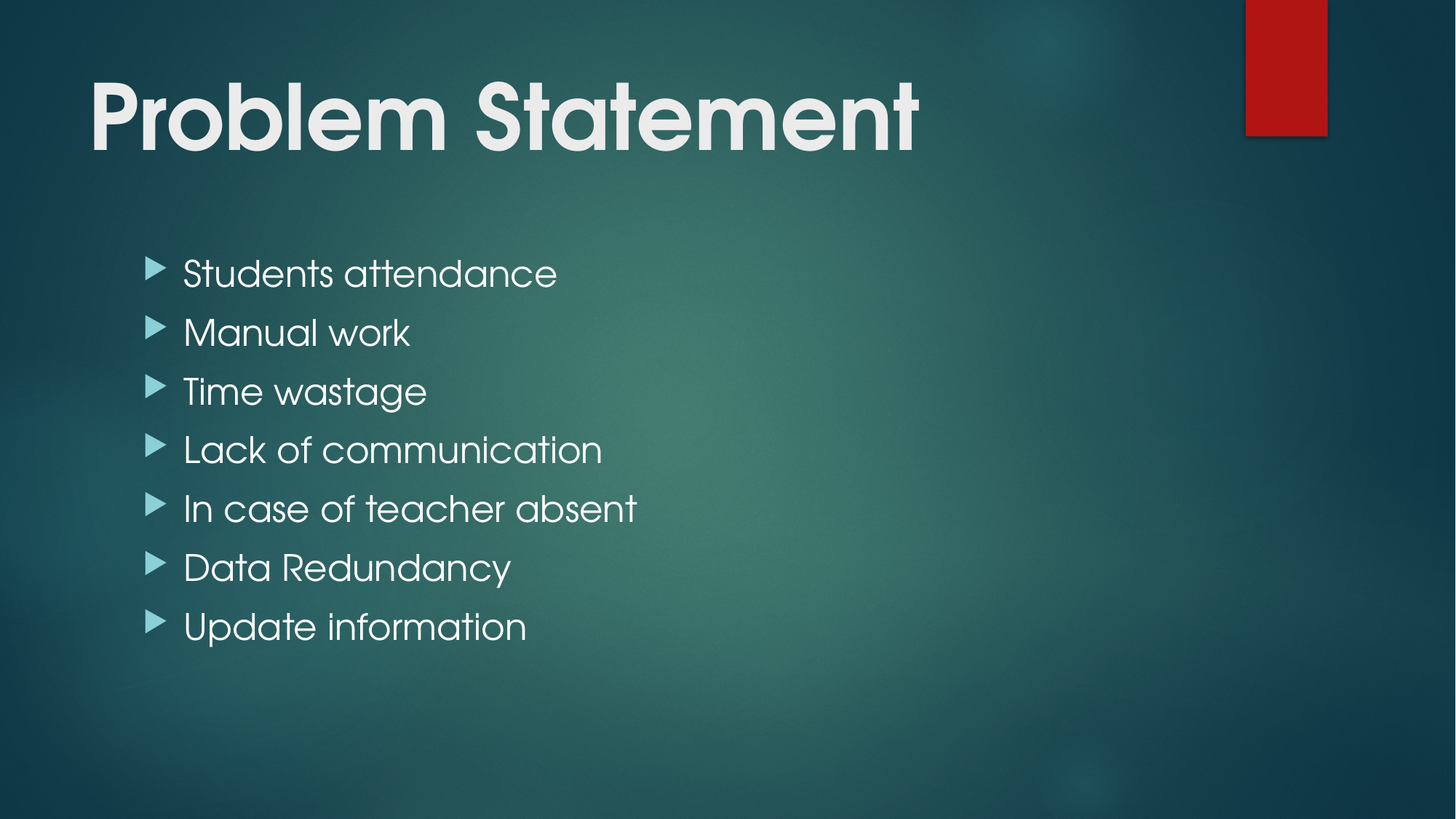

# Problem Statement
Students attendance
Manual work
Time wastage
Lack of communication
In case of teacher absent
Data Redundancy
Update information